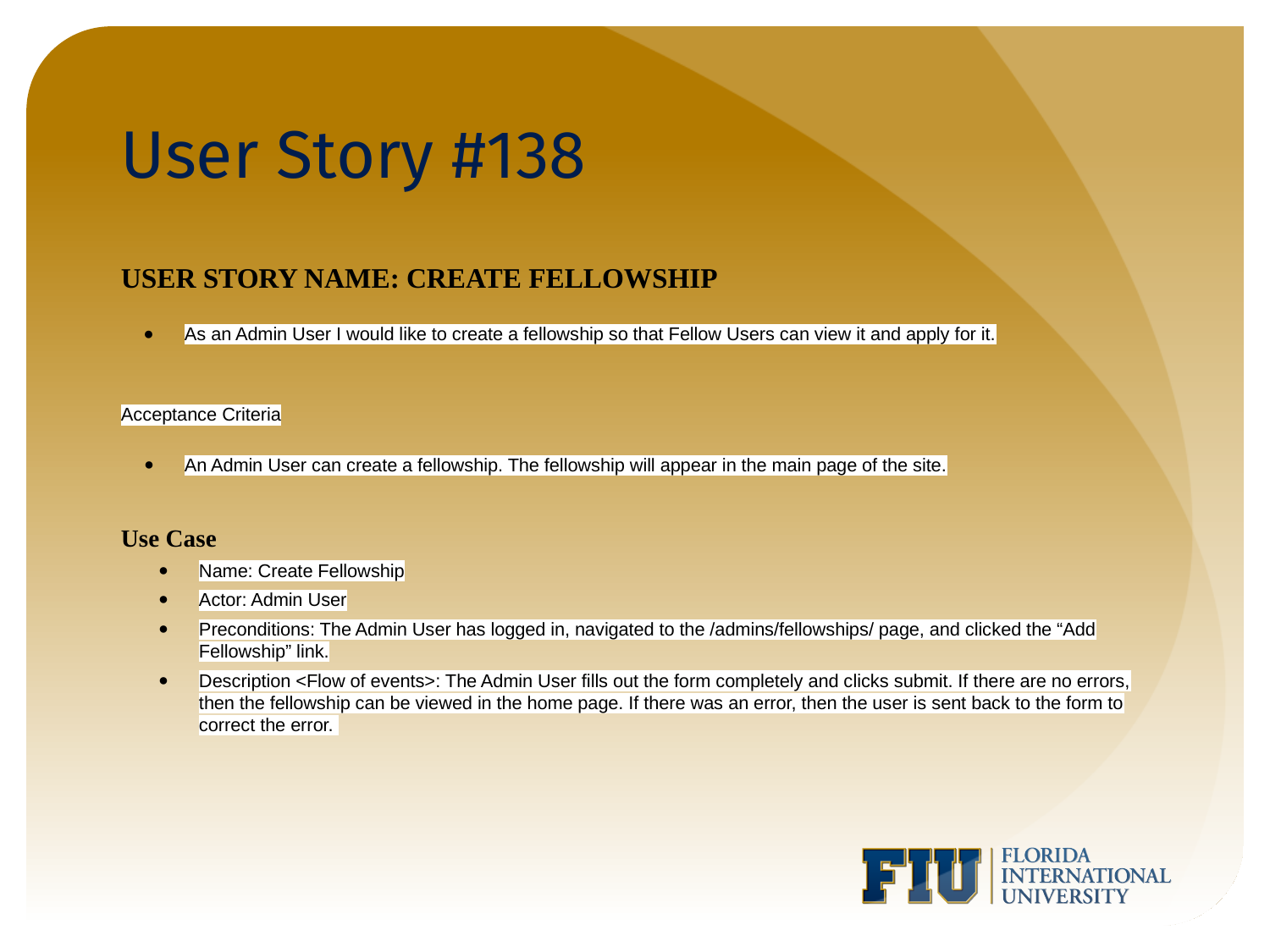

# User Story #138
User Story Name: Create Fellowship
As an Admin User I would like to create a fellowship so that Fellow Users can view it and apply for it.

Acceptance Criteria
An Admin User can create a fellowship. The fellowship will appear in the main page of the site.

Use Case
Name: Create Fellowship
Actor: Admin User
Preconditions: The Admin User has logged in, navigated to the /admins/fellowships/ page, and clicked the “Add Fellowship” link.
Description <Flow of events>: The Admin User fills out the form completely and clicks submit. If there are no errors, then the fellowship can be viewed in the home page. If there was an error, then the user is sent back to the form to correct the error.